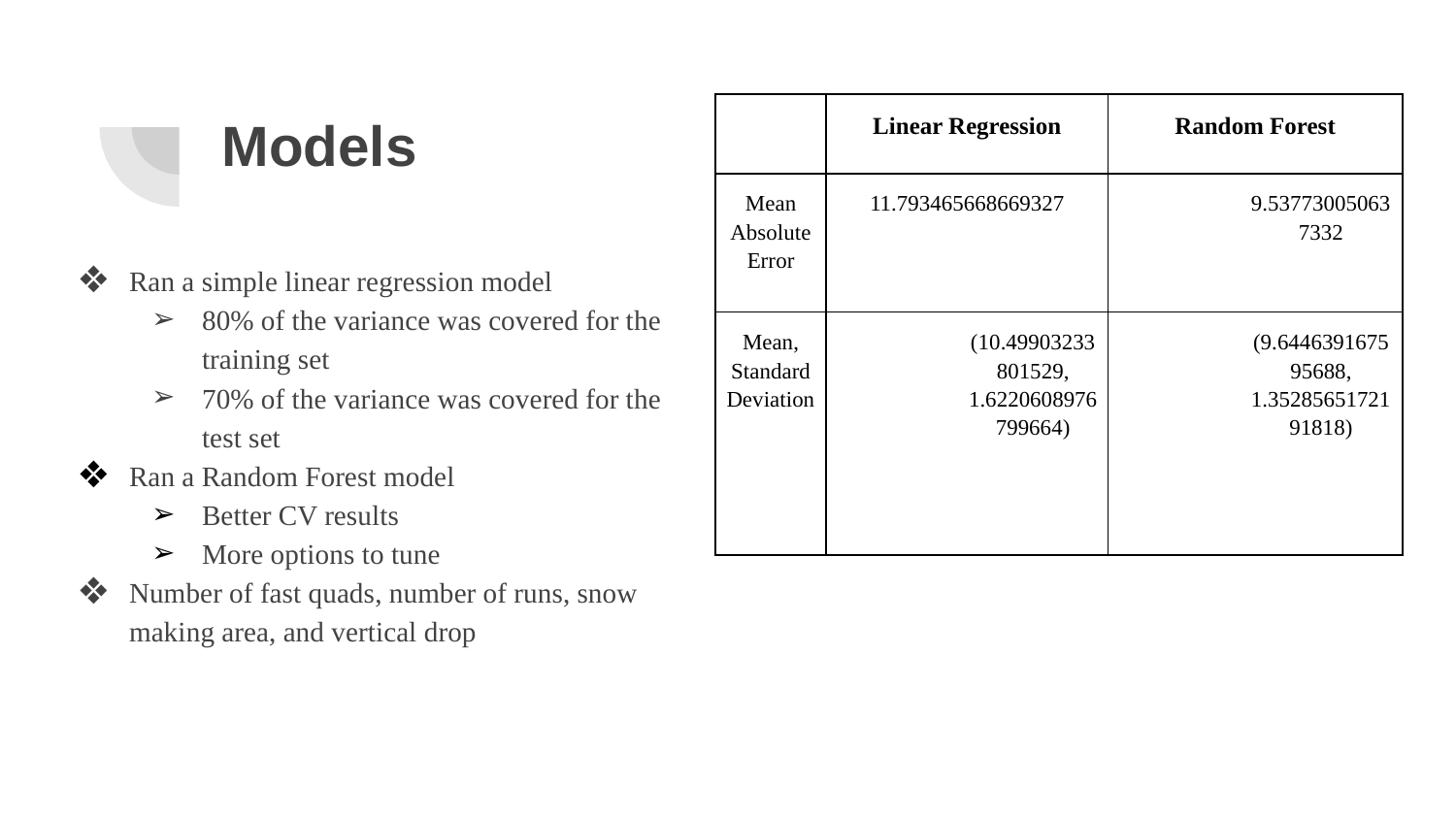

|  | Linear Regression | Random Forest |
| --- | --- | --- |
| Mean Absolute Error | 11.793465668669327 | 9.537730050637332 |
| Mean, Standard Deviation | (10.49903233801529, 1.6220608976799664) | (9.644639167595688, 1.3528565172191818) |
# Models
Ran a simple linear regression model
80% of the variance was covered for the training set
70% of the variance was covered for the test set
Ran a Random Forest model
Better CV results
More options to tune
Number of fast quads, number of runs, snow making area, and vertical drop